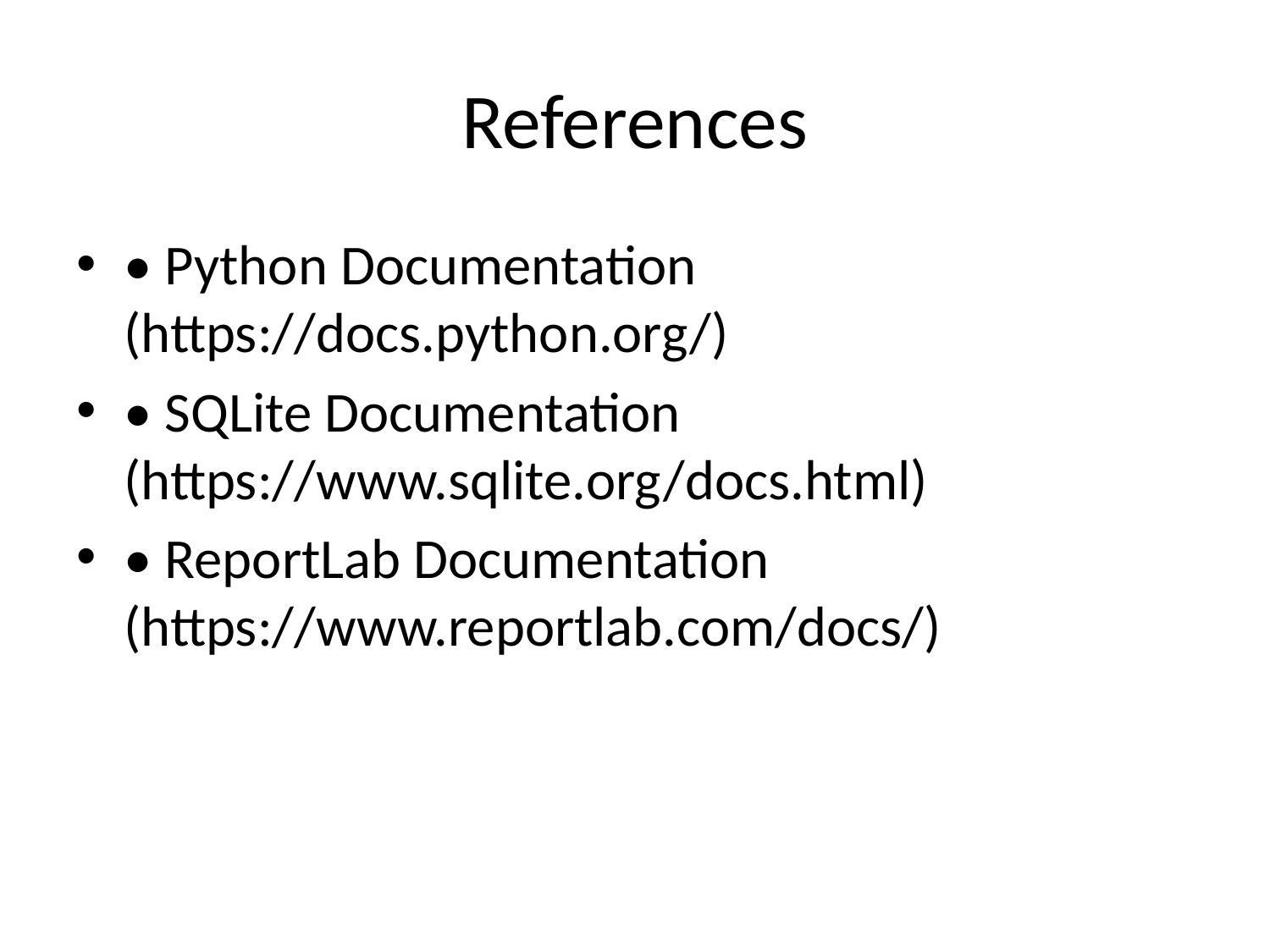

# References
• Python Documentation (https://docs.python.org/)
• SQLite Documentation (https://www.sqlite.org/docs.html)
• ReportLab Documentation (https://www.reportlab.com/docs/)